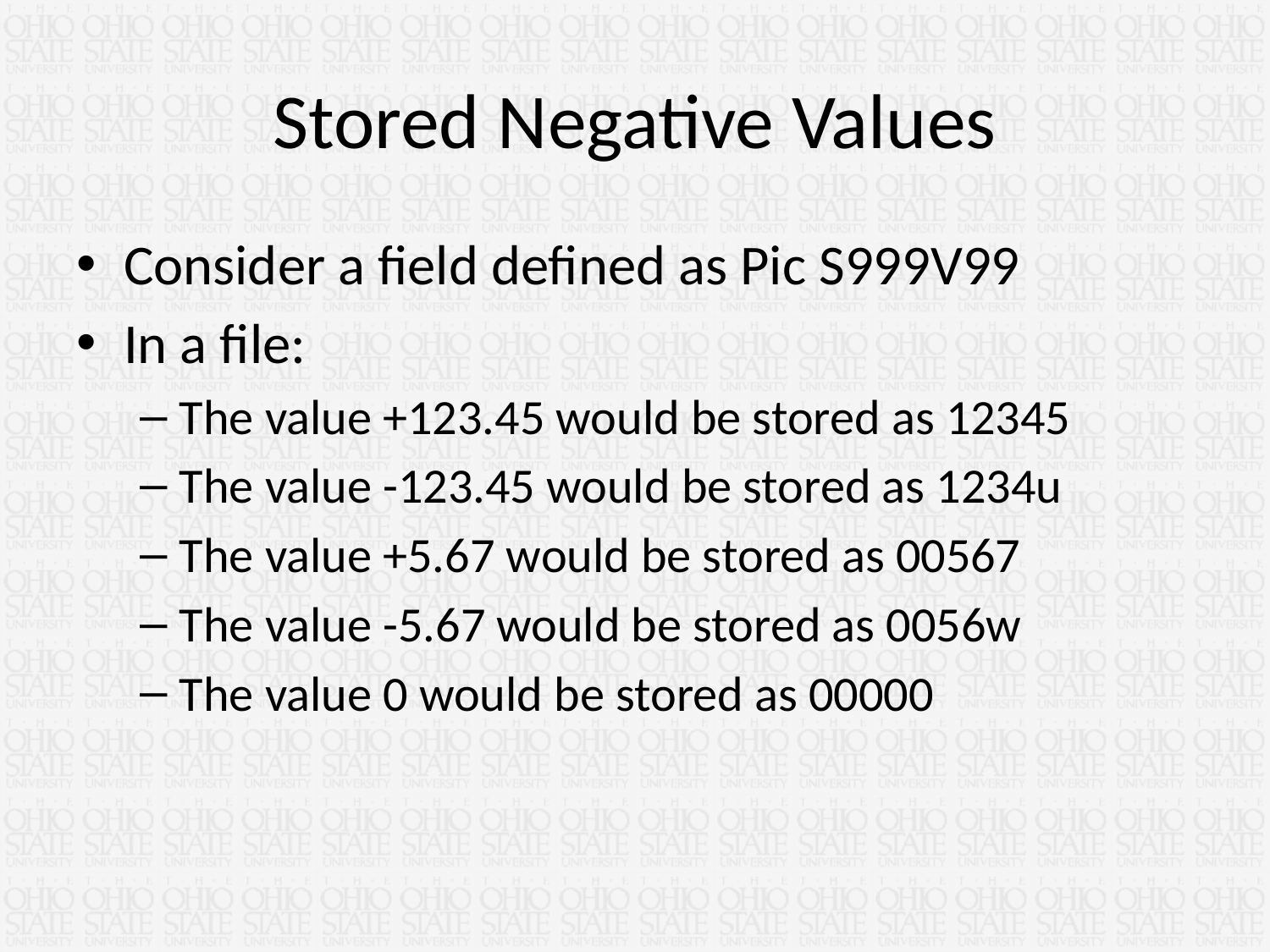

# Stored Negative Values
Consider a field defined as Pic S999V99
In a file:
The value +123.45 would be stored as 12345
The value -123.45 would be stored as 1234u
The value +5.67 would be stored as 00567
The value -5.67 would be stored as 0056w
The value 0 would be stored as 00000